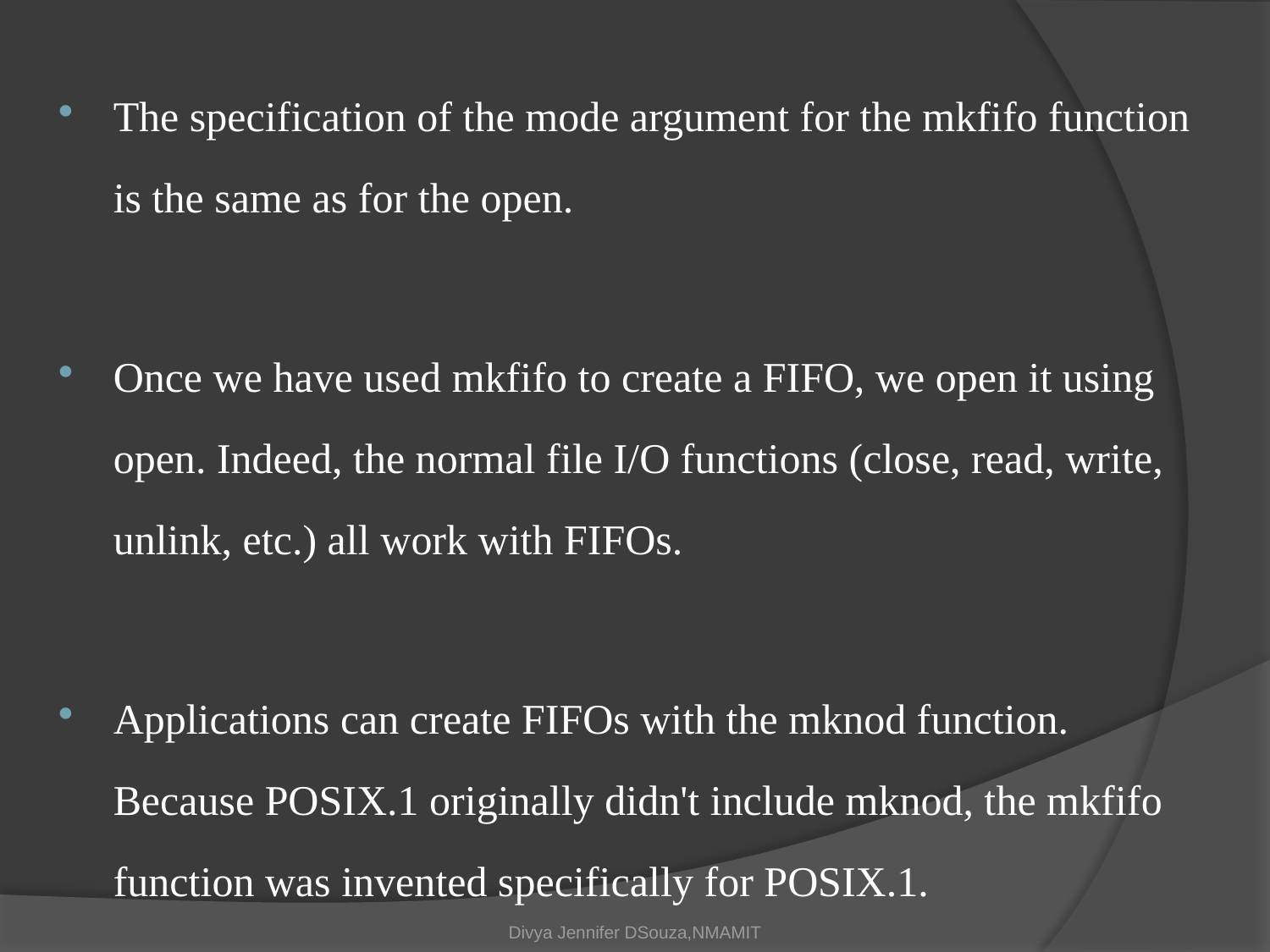

The specification of the mode argument for the mkfifo function is the same as for the open.

Once we have used mkfifo to create a FIFO, we open it using open. Indeed, the normal file I/O functions (close, read, write, unlink, etc.) all work with FIFOs.

Applications can create FIFOs with the mknod function. Because POSIX.1 originally didn't include mknod, the mkfifo function was invented specifically for POSIX.1.
Divya Jennifer DSouza,NMAMIT